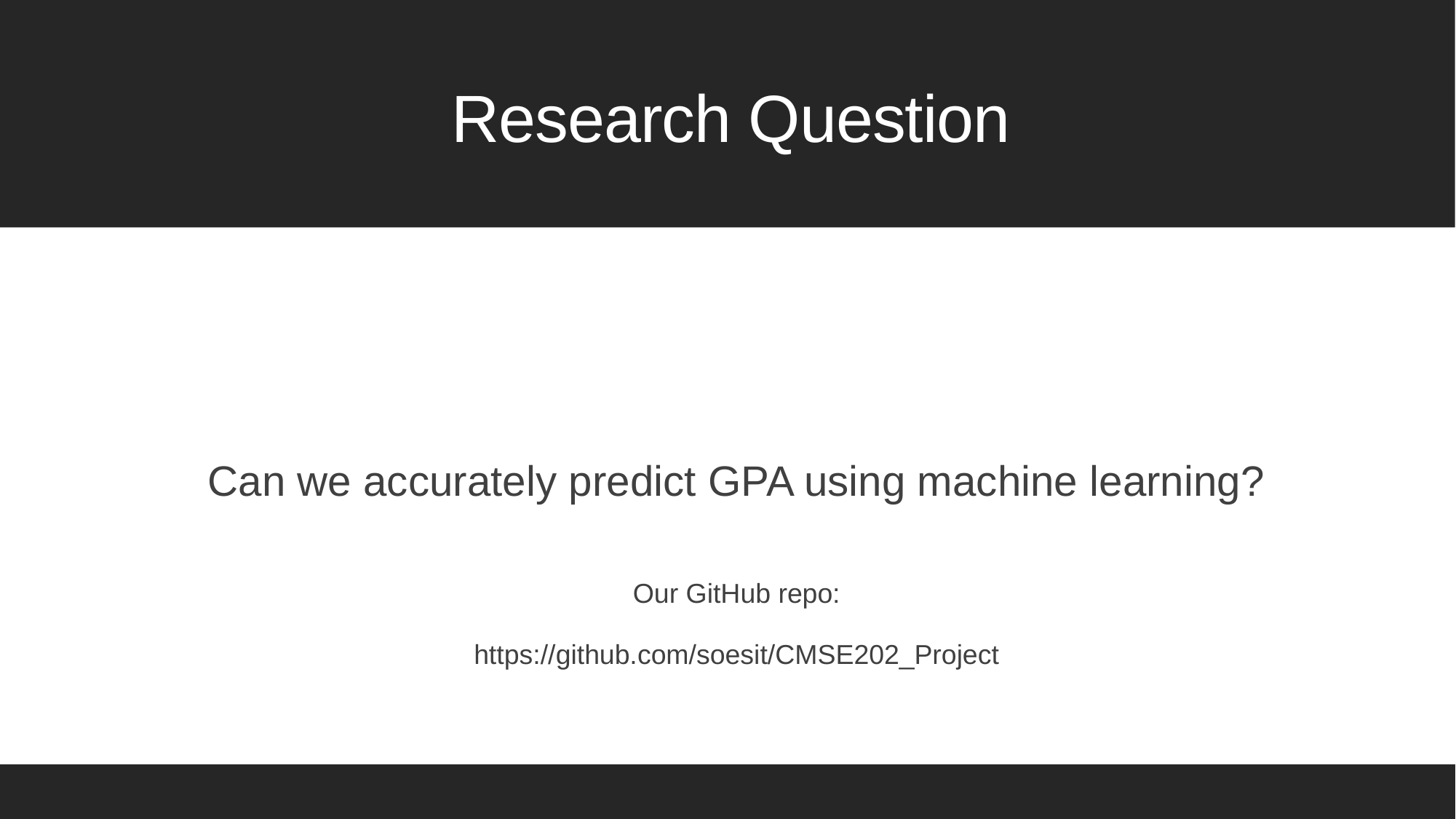

# Research Question

Can we accurately predict GPA using machine learning?

Our GitHub repo:
https://github.com/soesit/CMSE202_Project